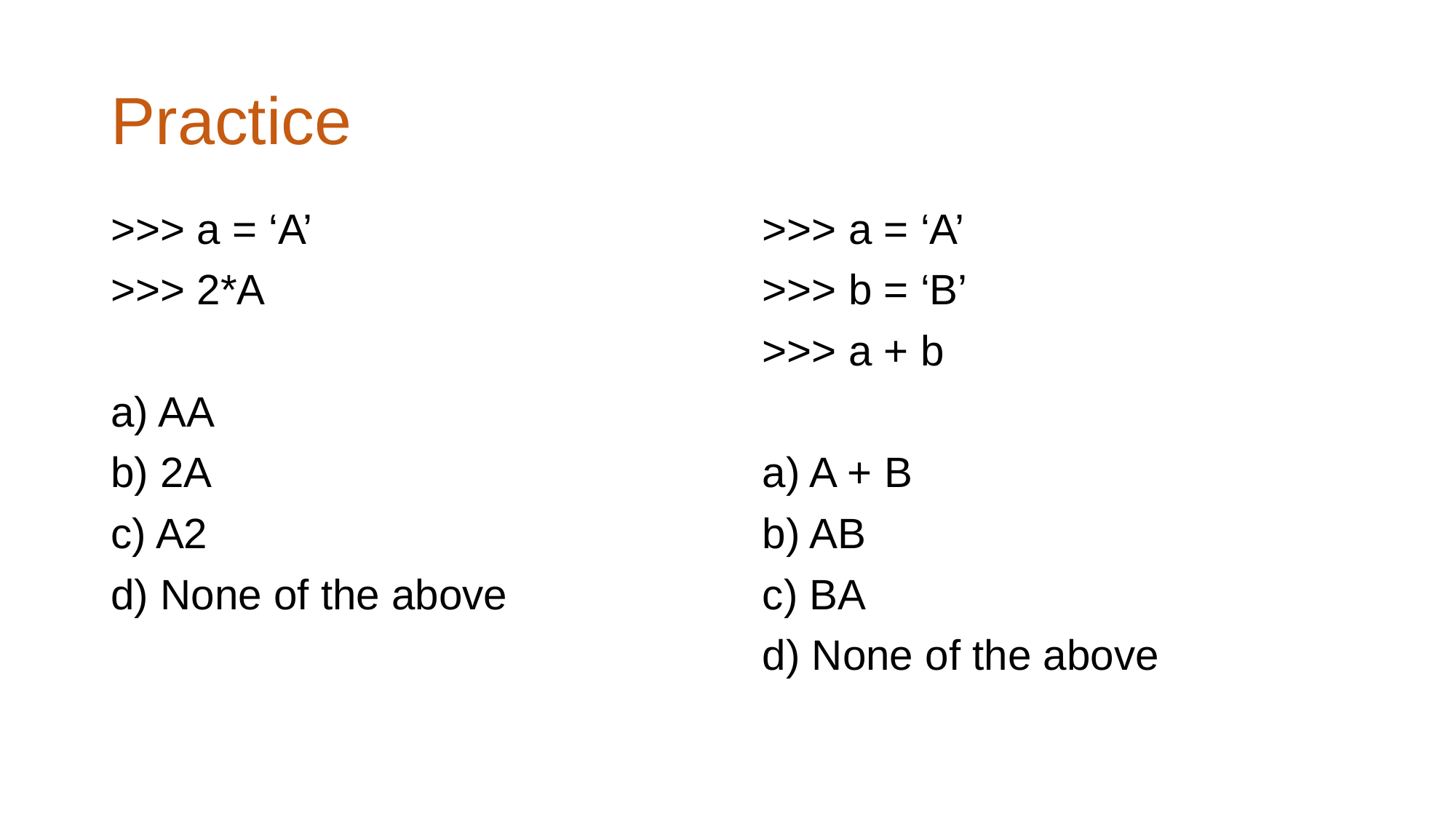

# Practice
>>> a = ‘A’
>>> 2*A

a) AA
b) 2A
c) A2
d) None of the above
>>> a = ‘A’
>>> b = ‘B’
>>> a + b

a) A + B
b) AB
c) BA
d) None of the above